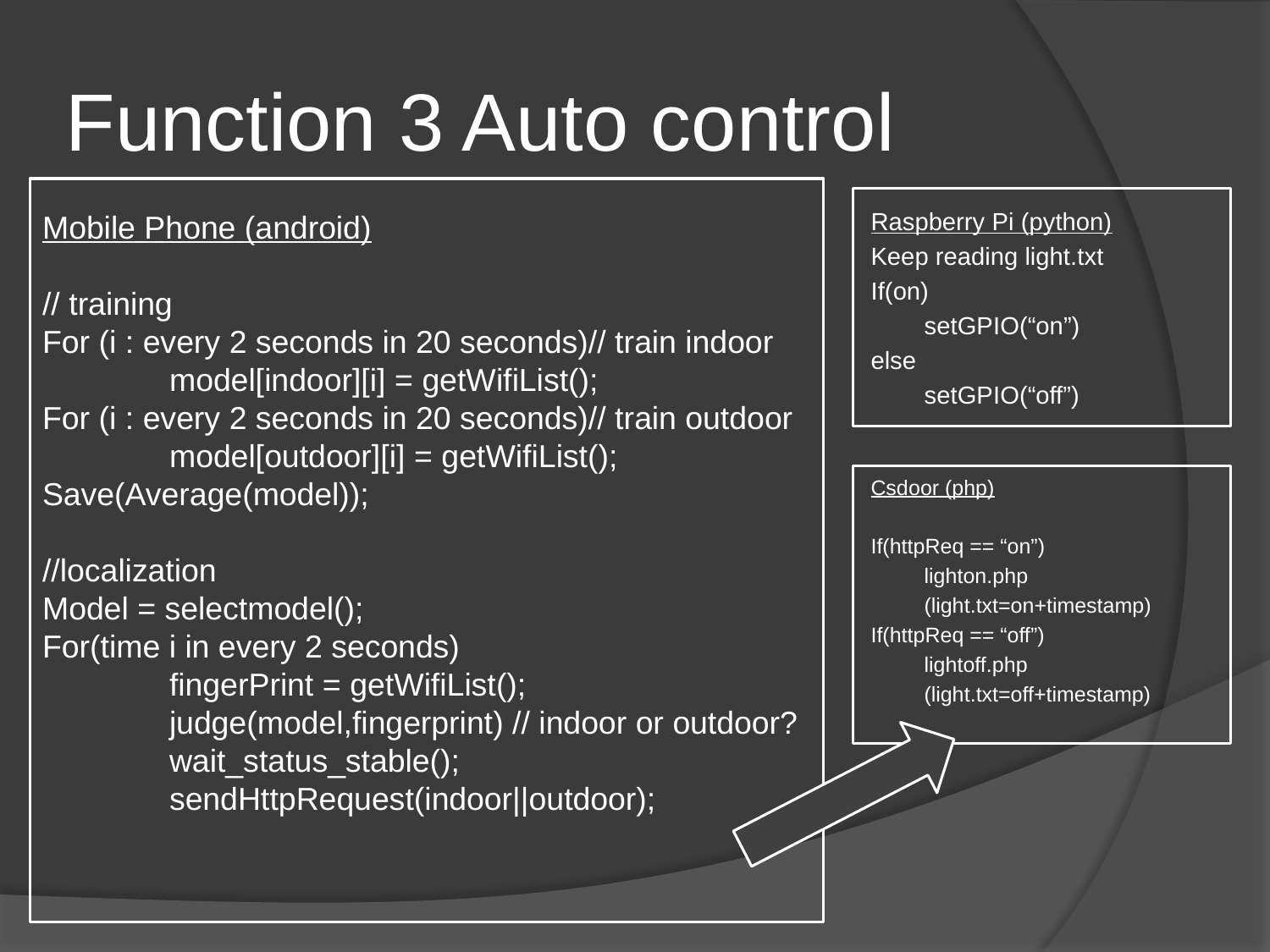

# Function 3 Auto control
Mobile Phone (android)

// training
For (i : every 2 seconds in 20 seconds)// train indoor
 	model[indoor][i] = getWifiList();
For (i : every 2 seconds in 20 seconds)// train outdoor
	model[outdoor][i] = getWifiList();
Save(Average(model));

//localization
Model = selectmodel();
For(time i in every 2 seconds)
	fingerPrint = getWifiList();
	judge(model,fingerprint) // indoor or outdoor?
	wait_status_stable();
	sendHttpRequest(indoor||outdoor);

Raspberry Pi (python)
Keep reading light.txt
If(on)
	setGPIO(“on”)
else
	setGPIO(“off”)
Csdoor (php)

If(httpReq == “on”)
	lighton.php
	(light.txt=on+timestamp)
If(httpReq == “off”)
	lightoff.php
	(light.txt=off+timestamp)